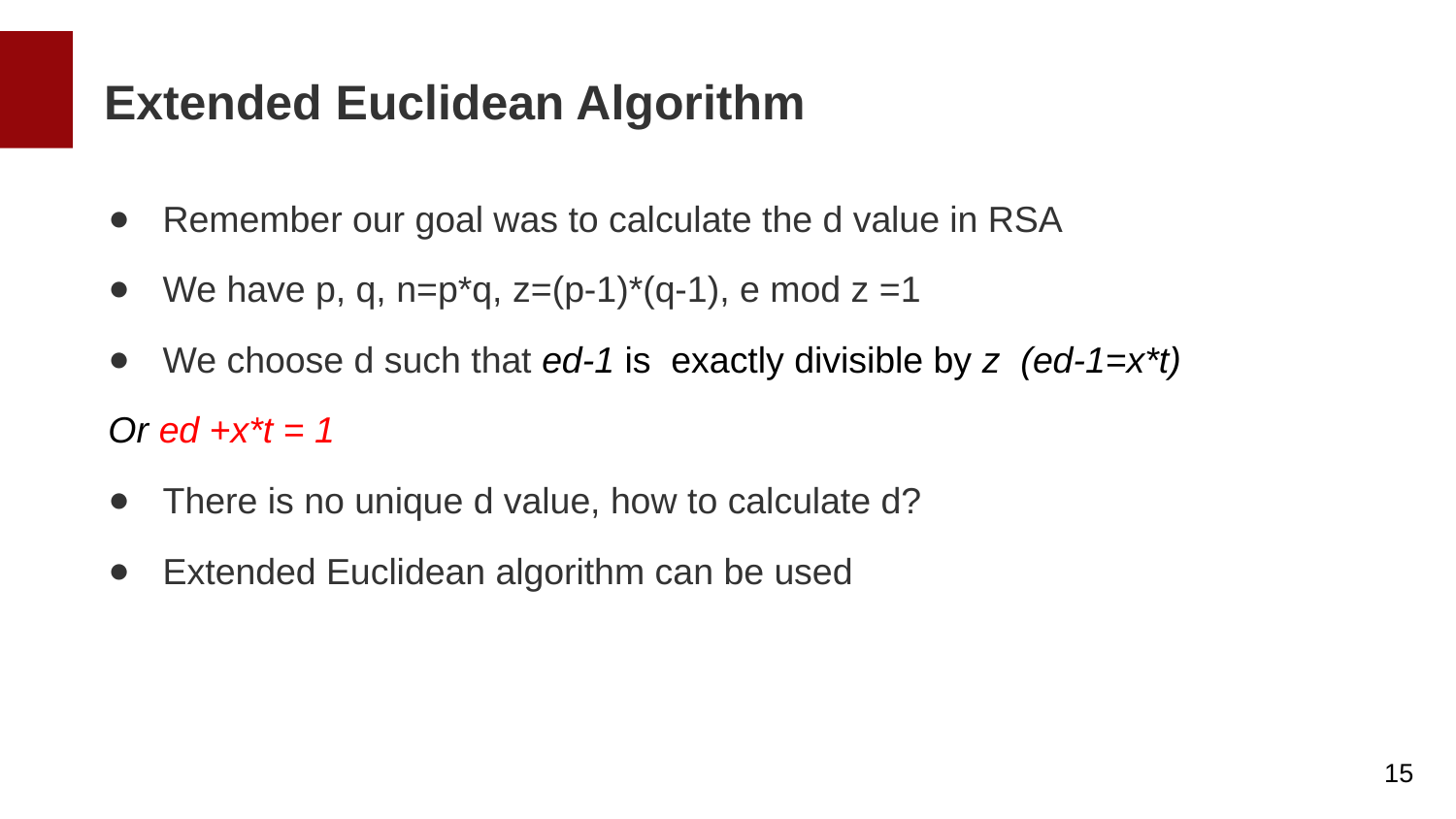

Extended Euclidean Algorithm
Remember our goal was to calculate the d value in RSA
We have p, q, n=p*q, z=(p-1)*(q-1), e mod z =1
We choose d such that ed-1 is  exactly divisible by z  (ed-1=x*t)
Or ed +x*t = 1
There is no unique d value, how to calculate d?
Extended Euclidean algorithm can be used
15